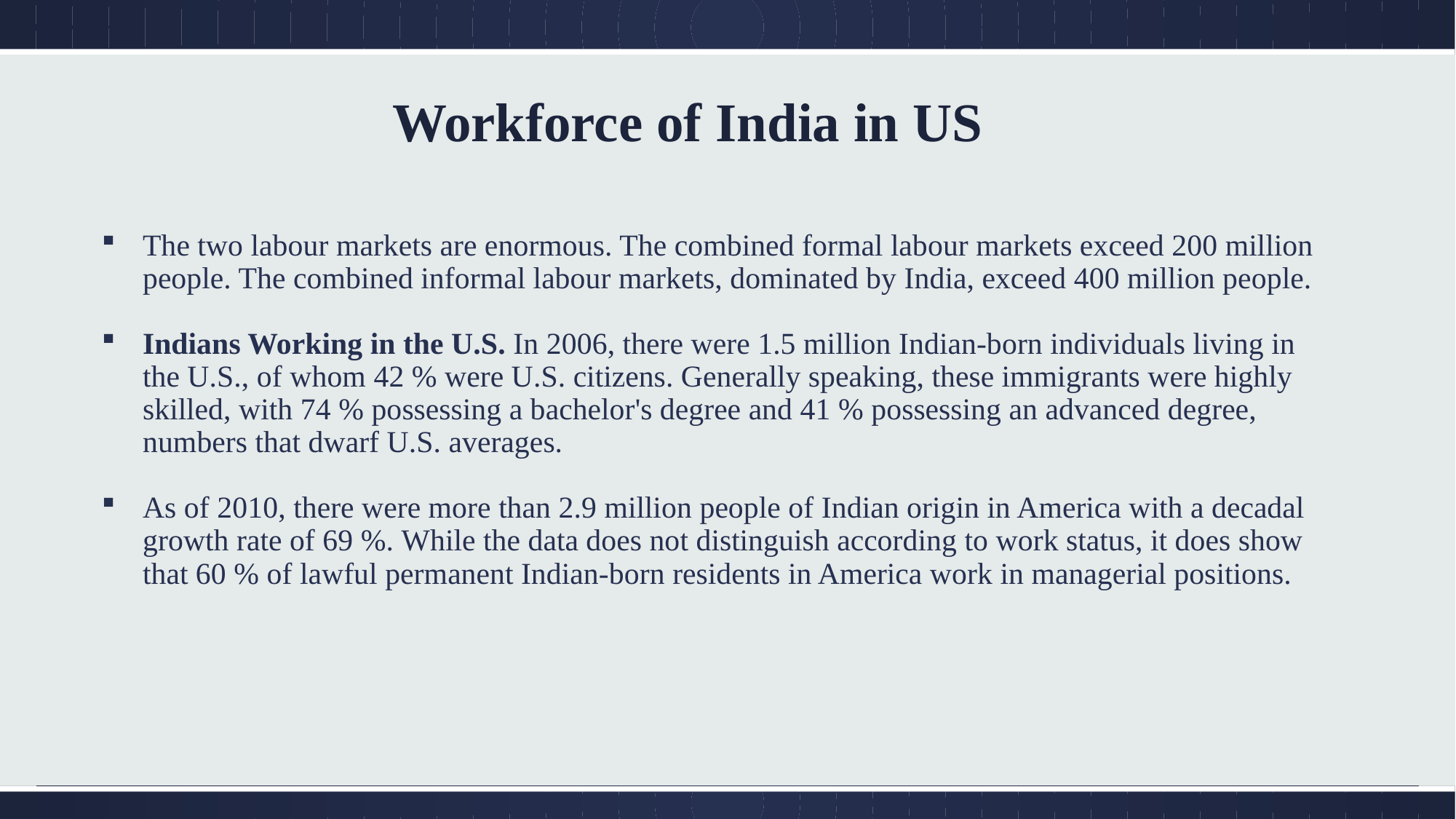

# Workforce of India in US
The two labour markets are enormous. The combined formal labour markets exceed 200 million people. The combined informal labour markets, dominated by India, exceed 400 million people.

Indians Working in the U.S. In 2006, there were 1.5 million Indian-born individuals living in the U.S., of whom 42 % were U.S. citizens. Generally speaking, these immigrants were highly skilled, with 74 % possessing a bachelor's degree and 41 % possessing an advanced degree, numbers that dwarf U.S. averages.

As of 2010, there were more than 2.9 million people of Indian origin in America with a decadal growth rate of 69 %. While the data does not distinguish according to work status, it does show that 60 % of lawful permanent Indian-born residents in America work in managerial positions.